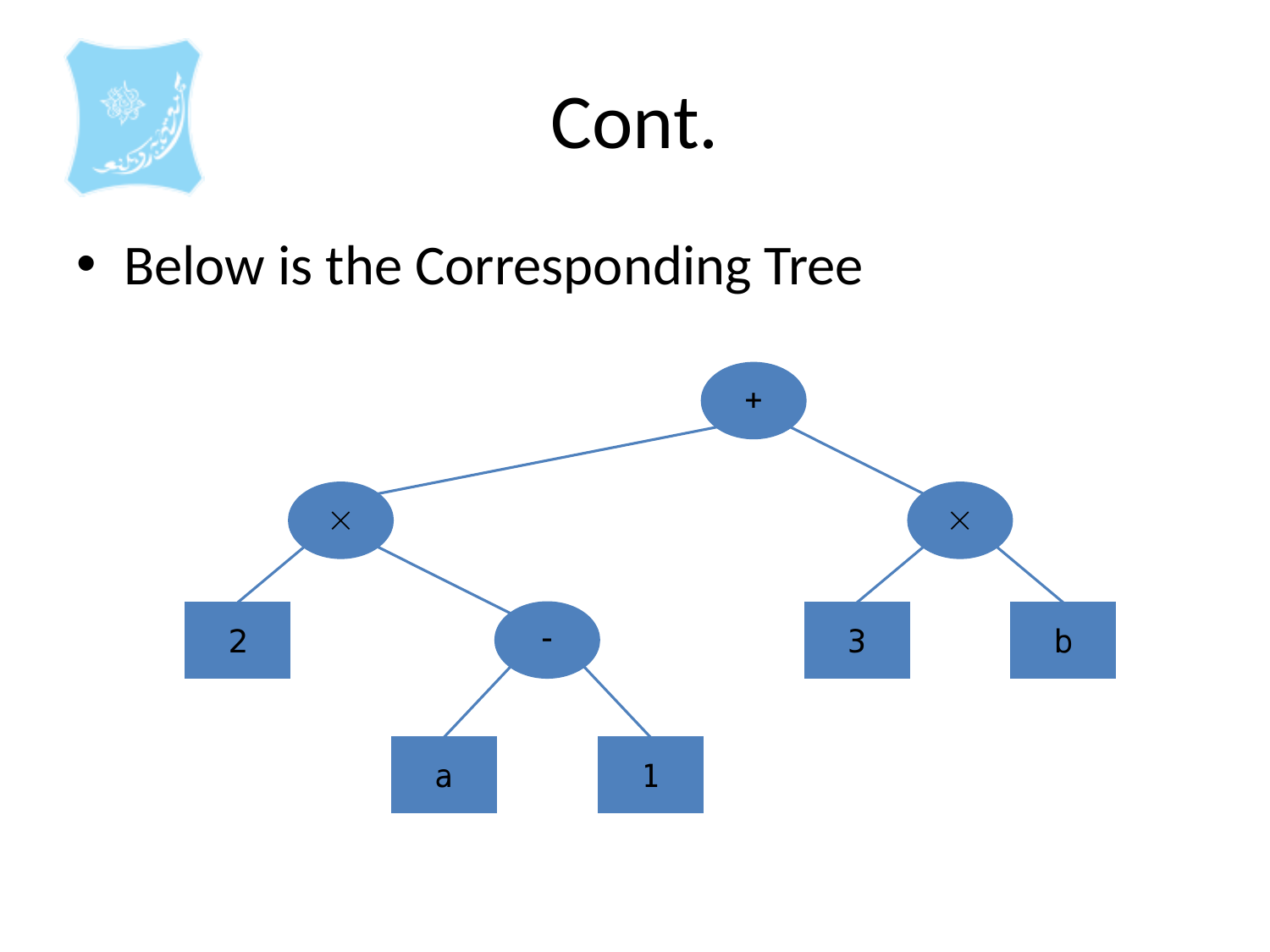

# Cont.
Below is the Corresponding Tree

+
×
×
2
−
3
b
a
1